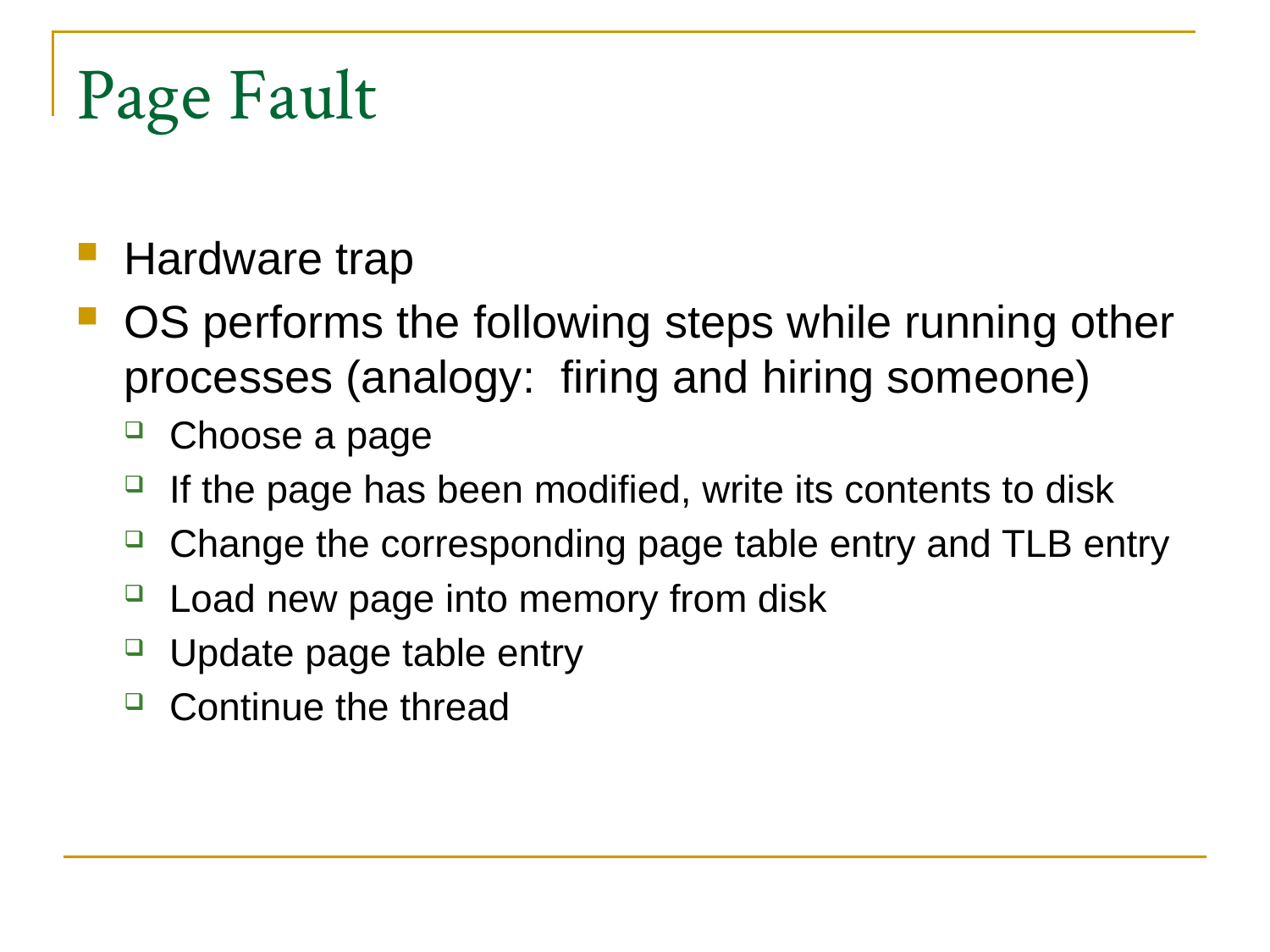

# Page Fault
Hardware trap
OS performs the following steps while running other processes (analogy:  firing and hiring someone)
Choose a page
If the page has been modified, write its contents to disk
Change the corresponding page table entry and TLB entry
Load new page into memory from disk
Update page table entry
Continue the thread